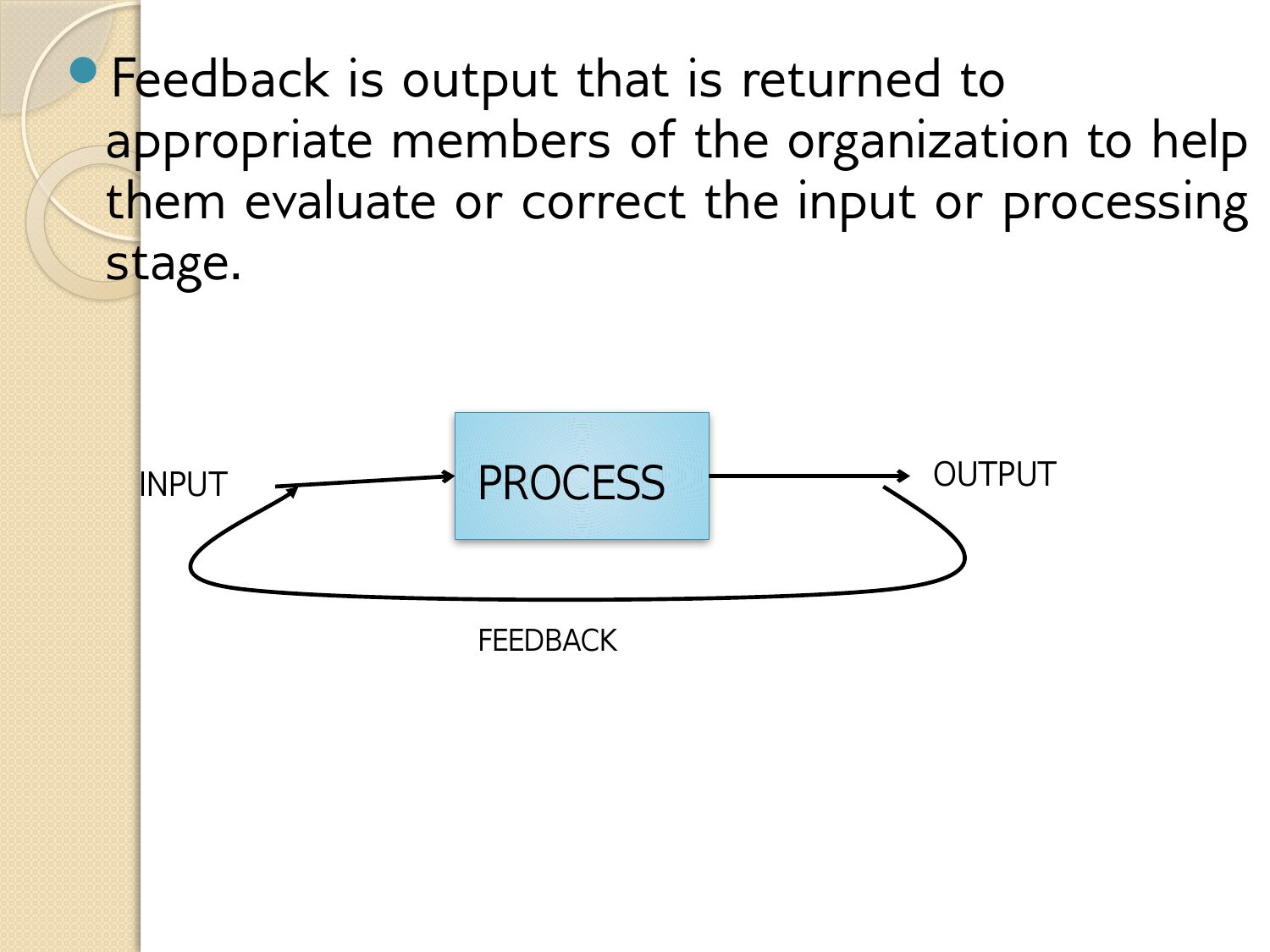

Feedback is output that is returned to appropriate members of the organization to help them evaluate or correct the input or processing stage.

PROCESS
OUTPUT
INPUT

FEEDBACK